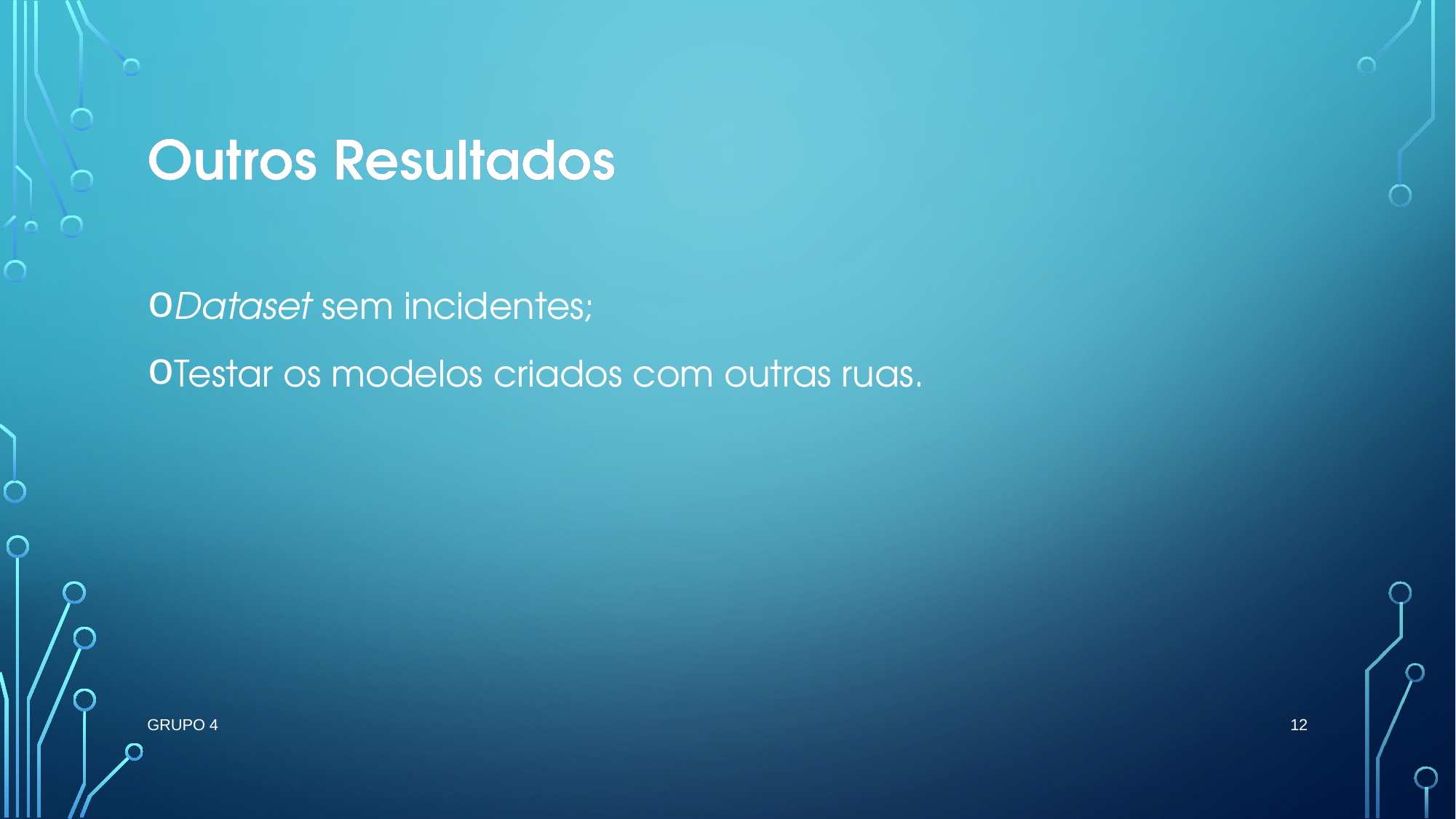

# Outros Resultados
﻿Dataset sem incidentes;
Testar os modelos criados com outras ruas.
12
Grupo 4